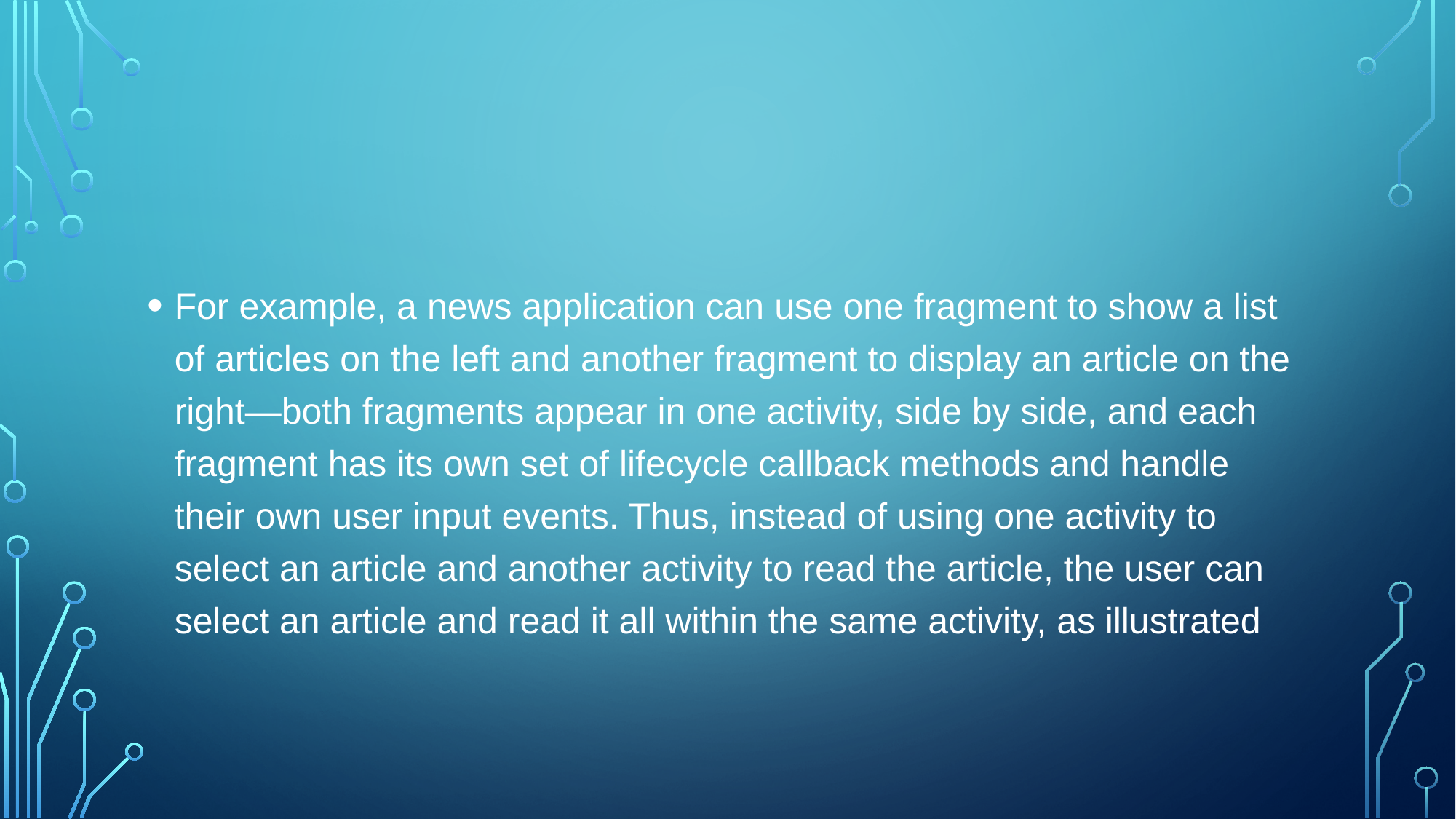

#
For example, a news application can use one fragment to show a list of articles on the left and another fragment to display an article on the right—both fragments appear in one activity, side by side, and each fragment has its own set of lifecycle callback methods and handle their own user input events. Thus, instead of using one activity to select an article and another activity to read the article, the user can select an article and read it all within the same activity, as illustrated